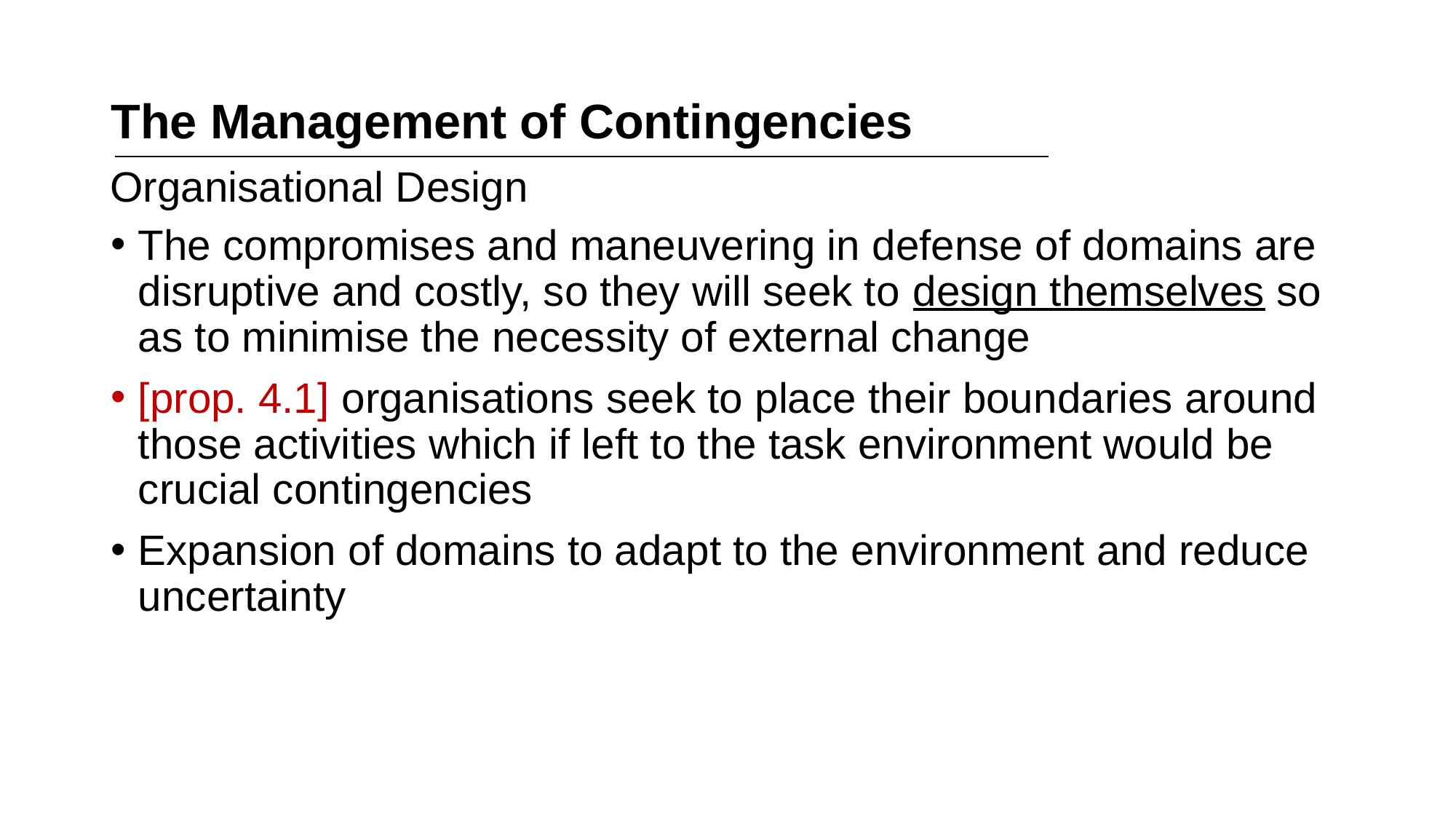

# The Management of Contingencies
Organisational Design
The compromises and maneuvering in defense of domains are disruptive and costly, so they will seek to design themselves so as to minimise the necessity of external change
[prop. 4.1] organisations seek to place their boundaries around those activities which if left to the task environment would be crucial contingencies
Expansion of domains to adapt to the environment and reduce uncertainty